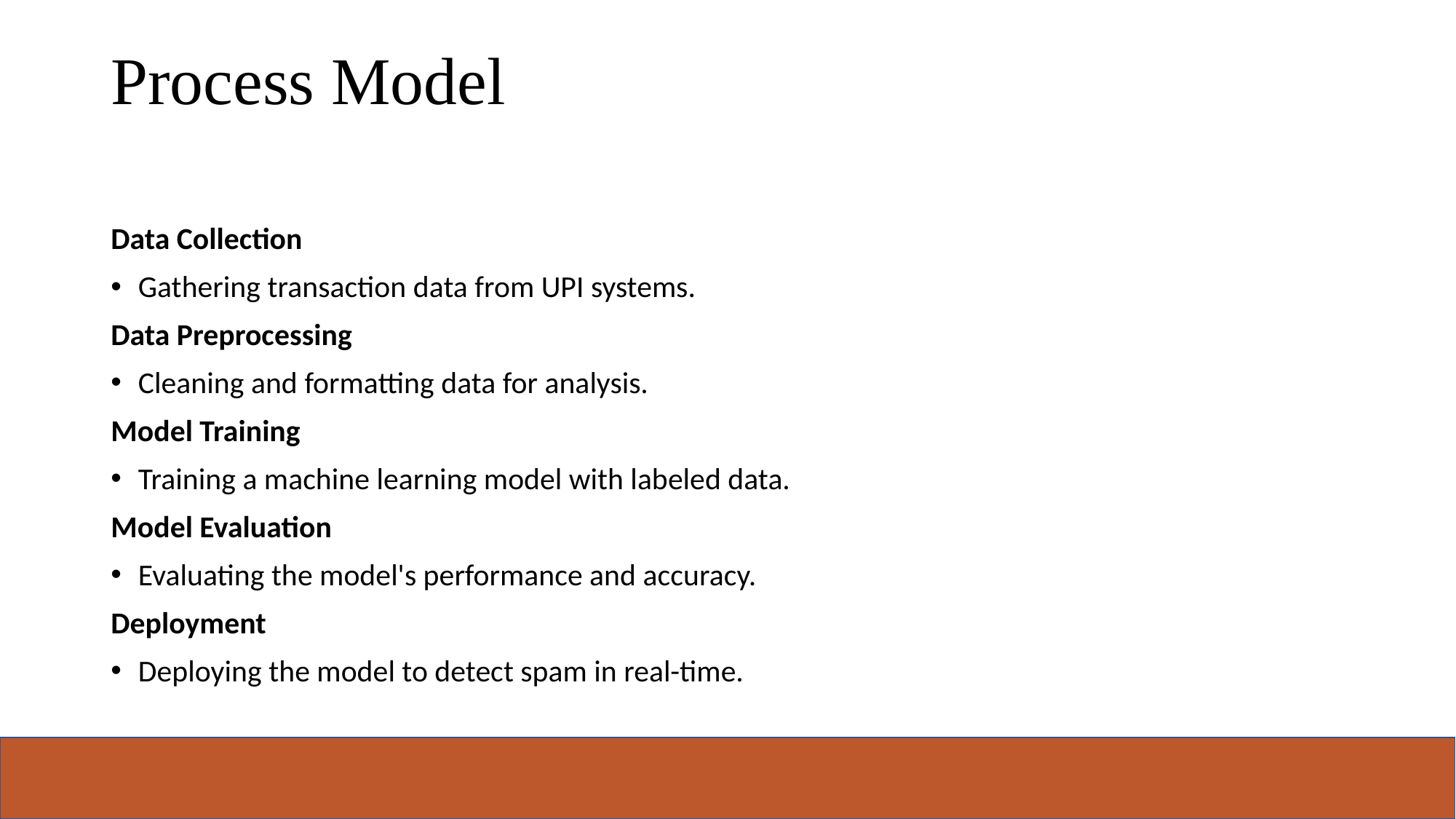

# Process Model
Data Collection
Gathering transaction data from UPI systems.
Data Preprocessing
Cleaning and formatting data for analysis.
Model Training
Training a machine learning model with labeled data.
Model Evaluation
Evaluating the model's performance and accuracy.
Deployment
Deploying the model to detect spam in real-time.

10-04-2022

5